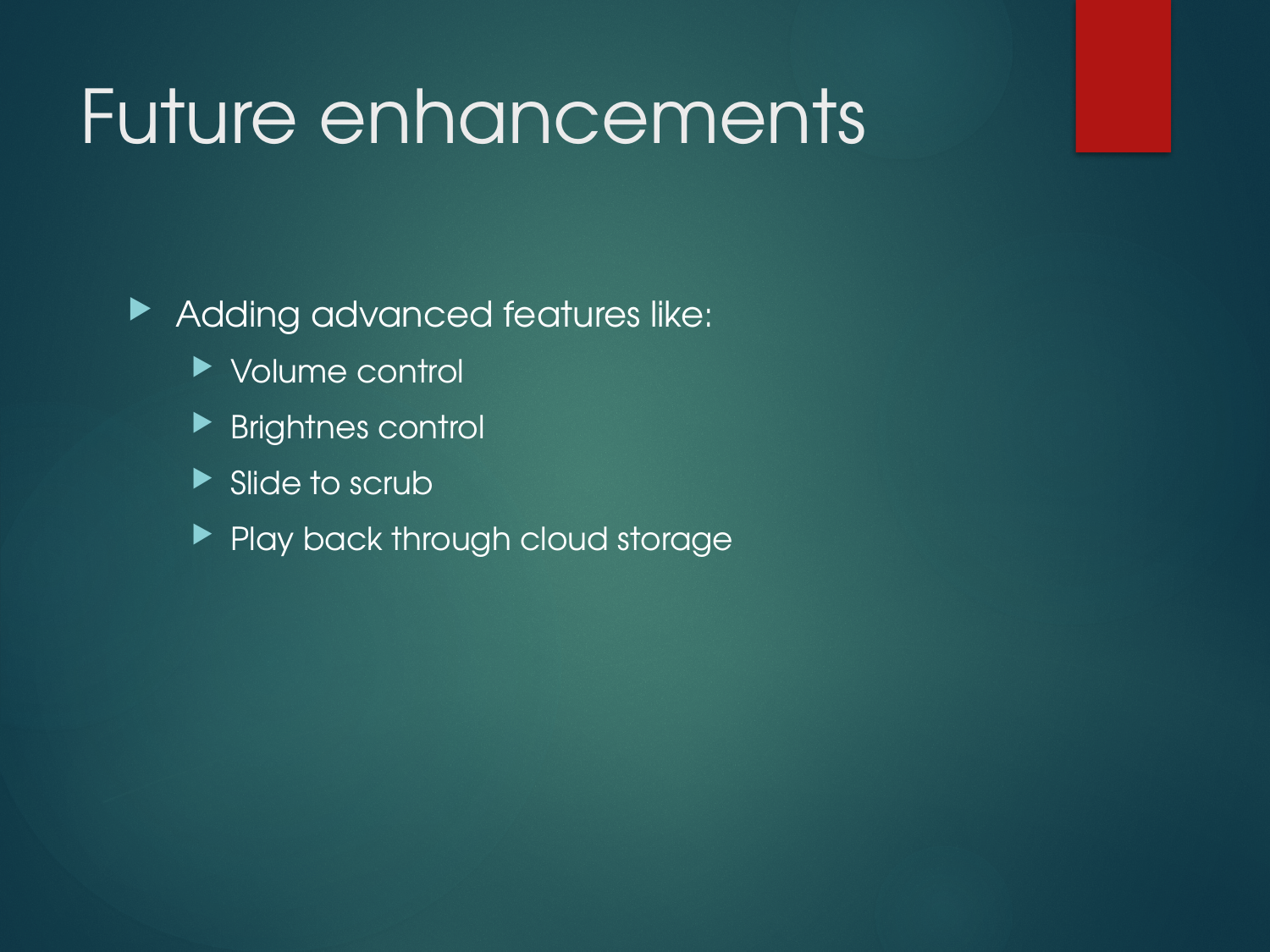

# Future enhancements
Adding advanced features like:
Volume control
Brightnes control
Slide to scrub
Play back through cloud storage